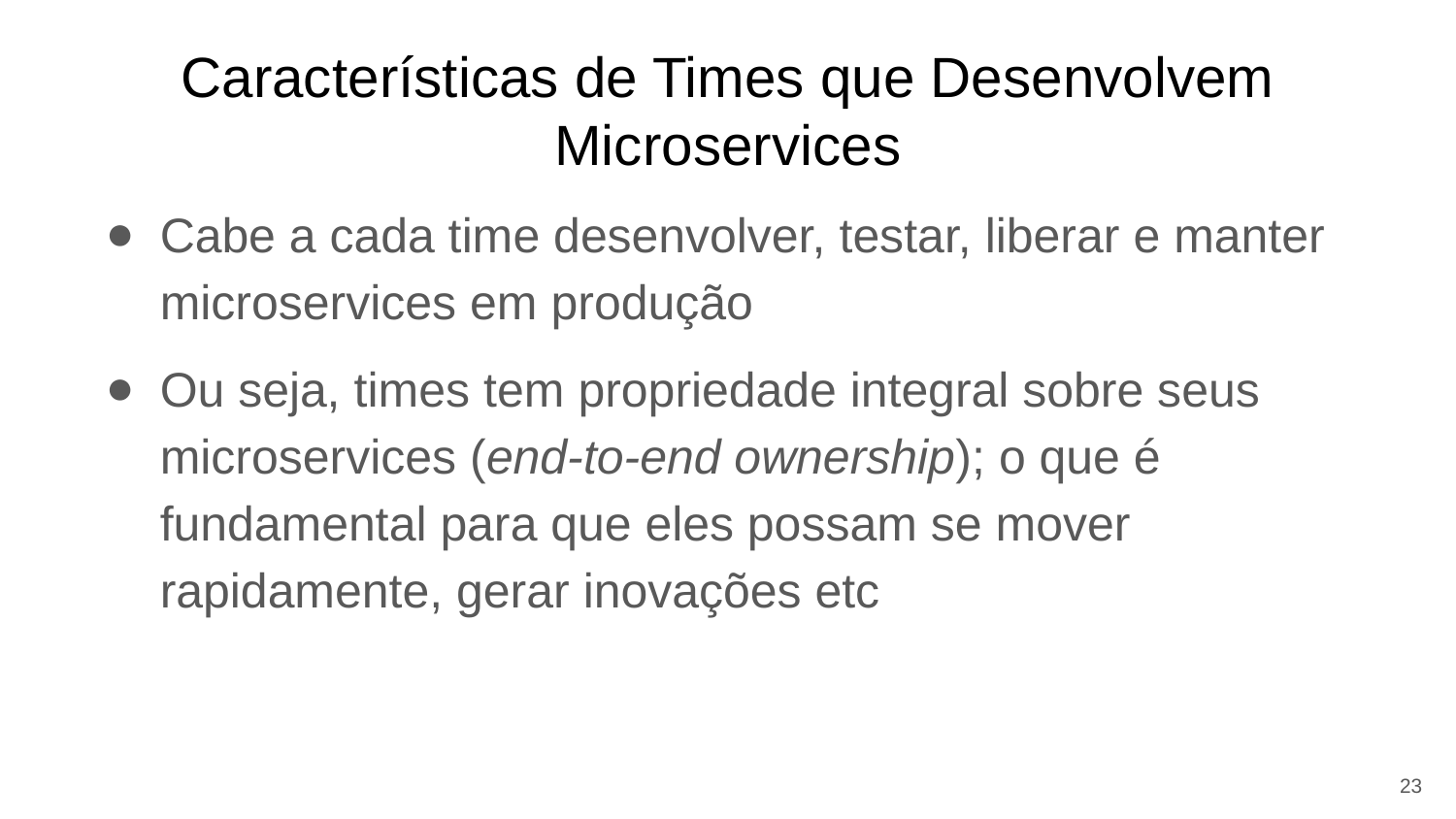

# Características de Times que Desenvolvem Microservices
Cabe a cada time desenvolver, testar, liberar e manter microservices em produção
Ou seja, times tem propriedade integral sobre seus microservices (end-to-end ownership); o que é fundamental para que eles possam se mover rapidamente, gerar inovações etc

23